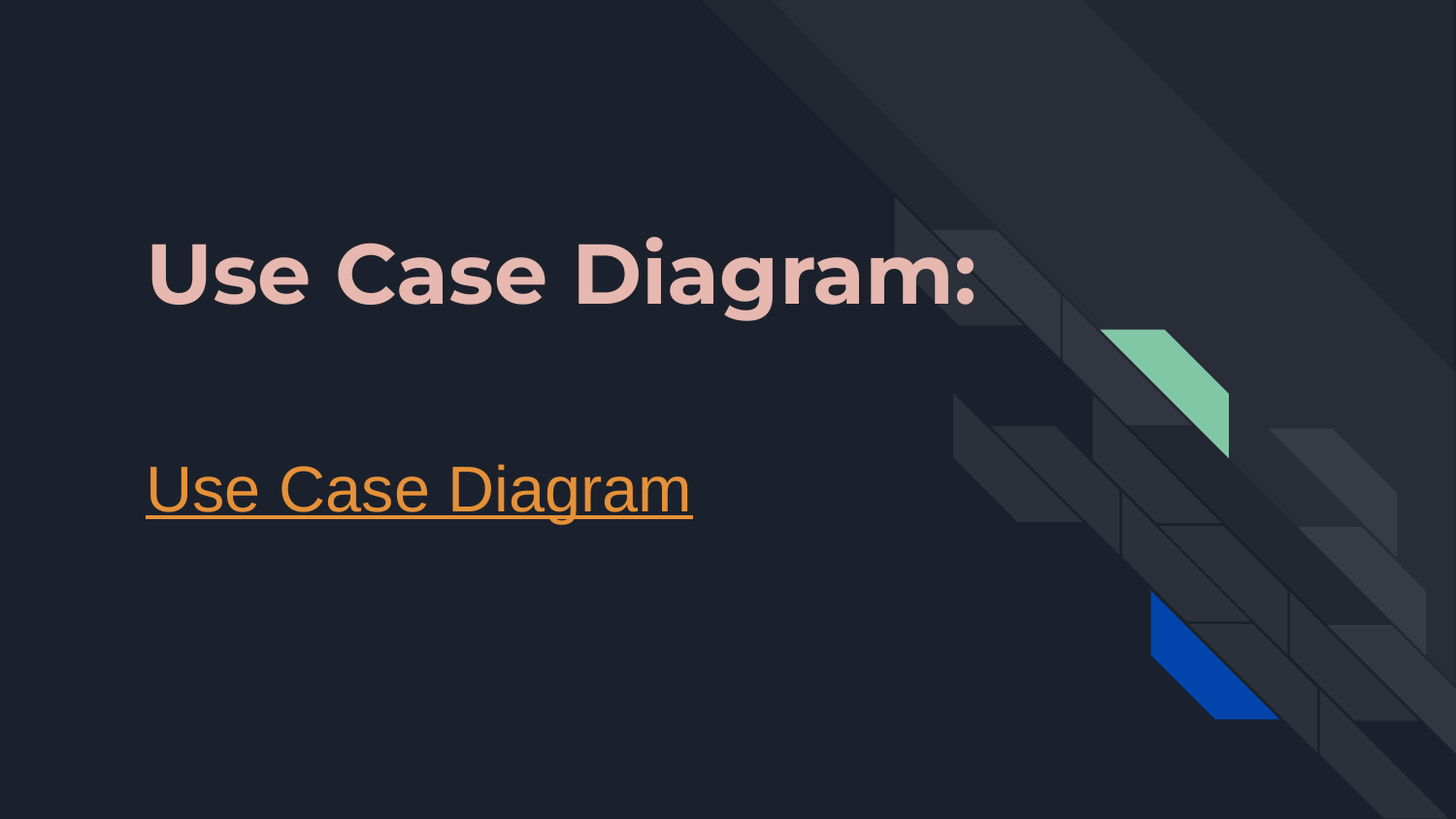

# Use Case Diagram:
Use Case Diagram